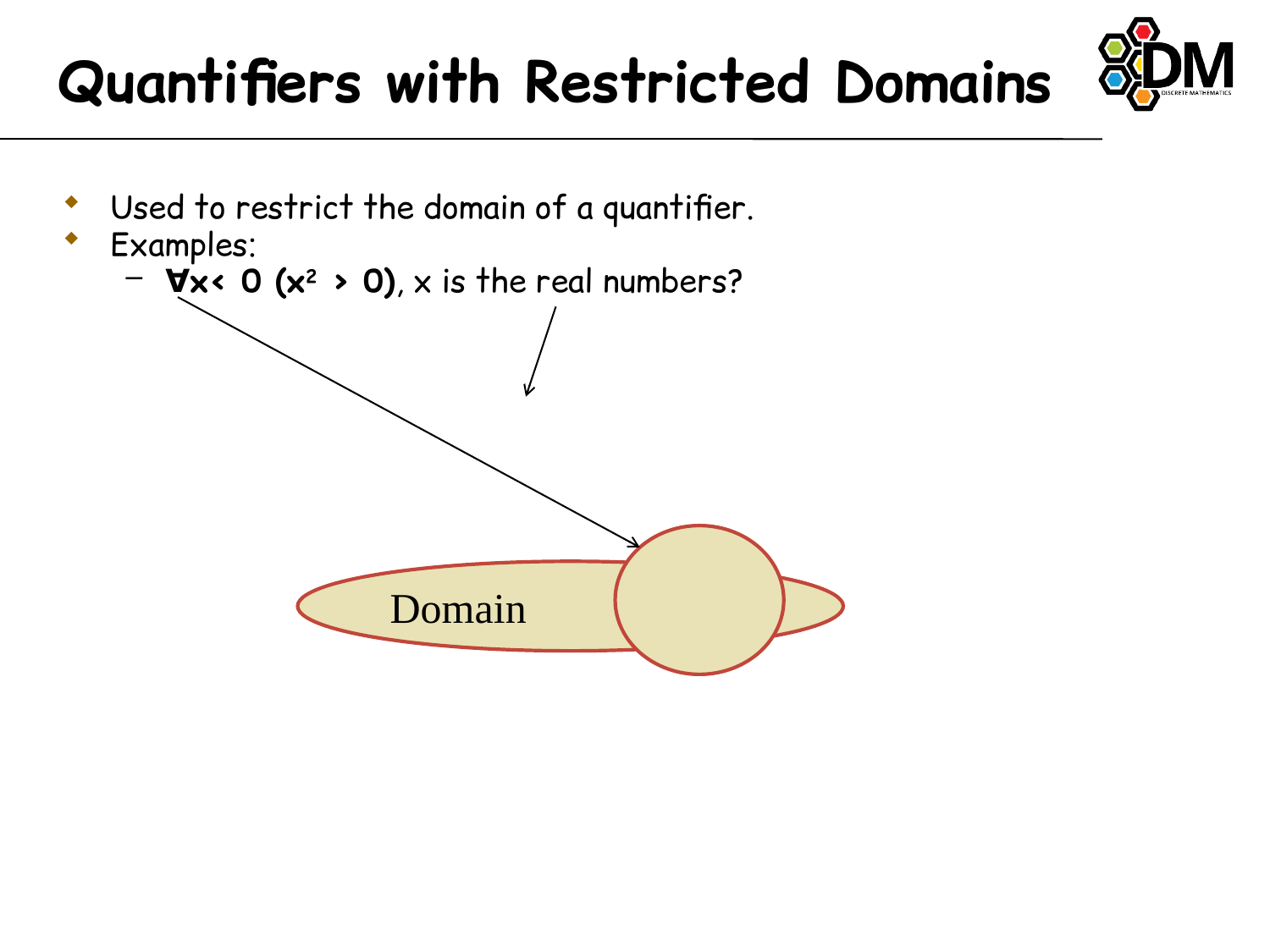

# Quantiﬁers with Restricted Domains
Used to restrict the domain of a quantiﬁer.
Examples:
∀x< 0 (x2 > 0), x is the real numbers?
Domain